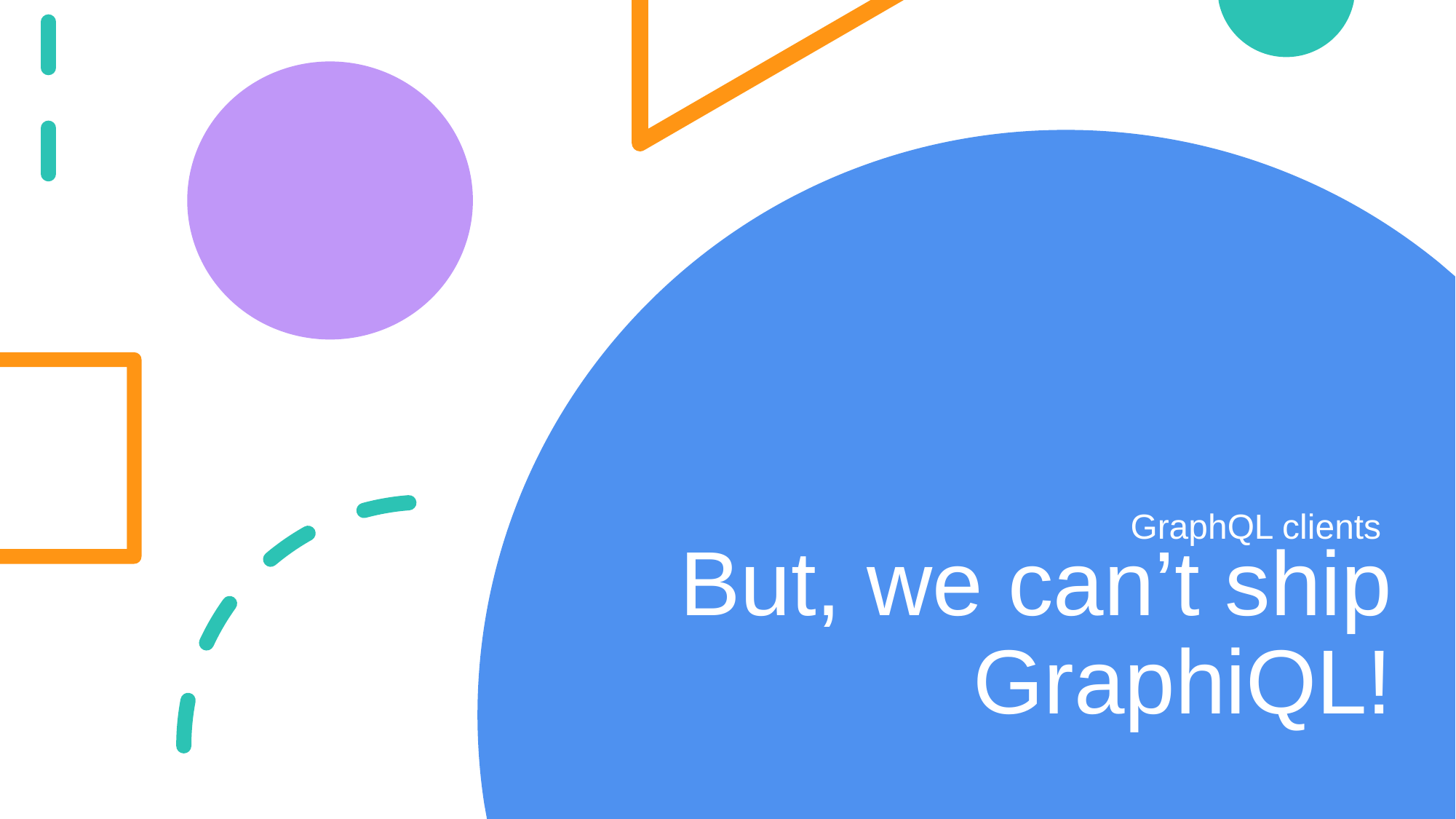

# But, we can’t ship GraphiQL!
GraphQL clients